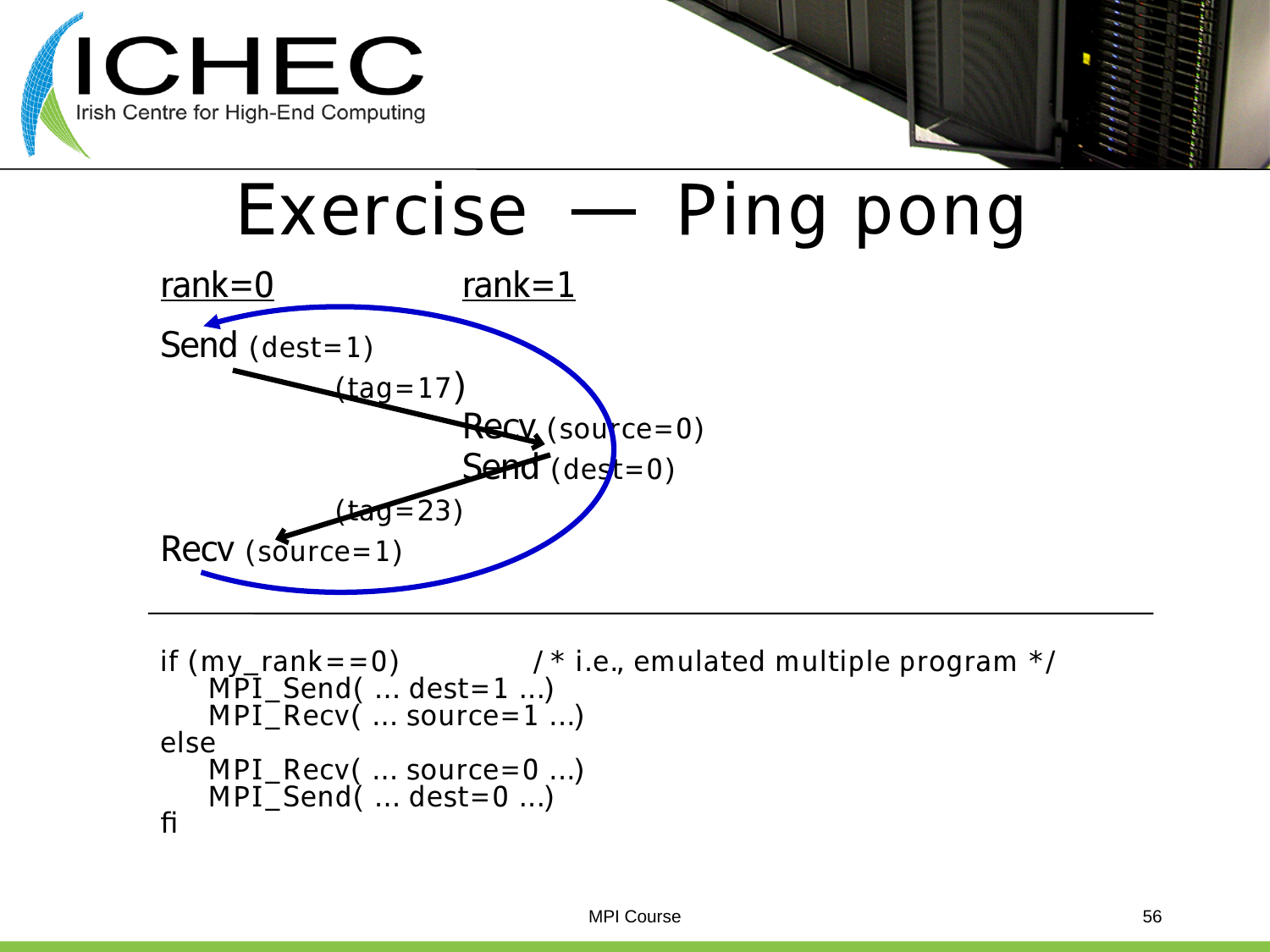

# Exercise  —  Ping pong
rank=0		rank=1

Send (dest=1)
		(tag=17)
			Recv (source=0)
			Send (dest=0)
		(tag=23)
Recv (source=1)

if (my_rank==0)                /* i.e., emulated multiple program */
MPI_Send( ... dest=1 ...)
MPI_Recv( ... source=1 ...)
else
MPI_Recv( ... source=0 ...)
MPI_Send( ... dest=0 ...)
fi

MPI Course
56